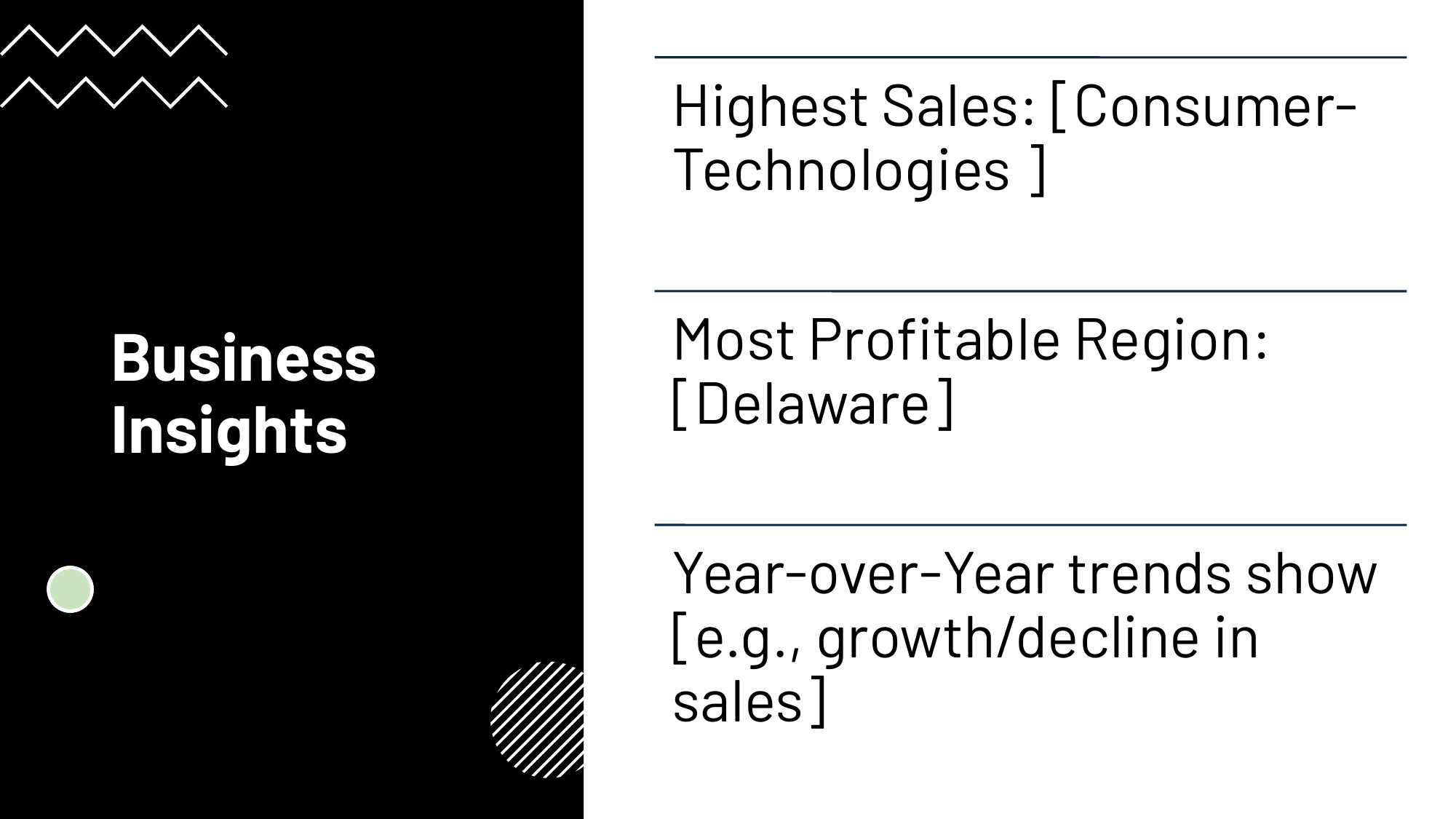

Highest Sales: [Consumer-Technologies ]
Most Profitable Region: [Delaware]
Year-over-Year trends show [e.g., growth/decline in sales]
# Business Insights